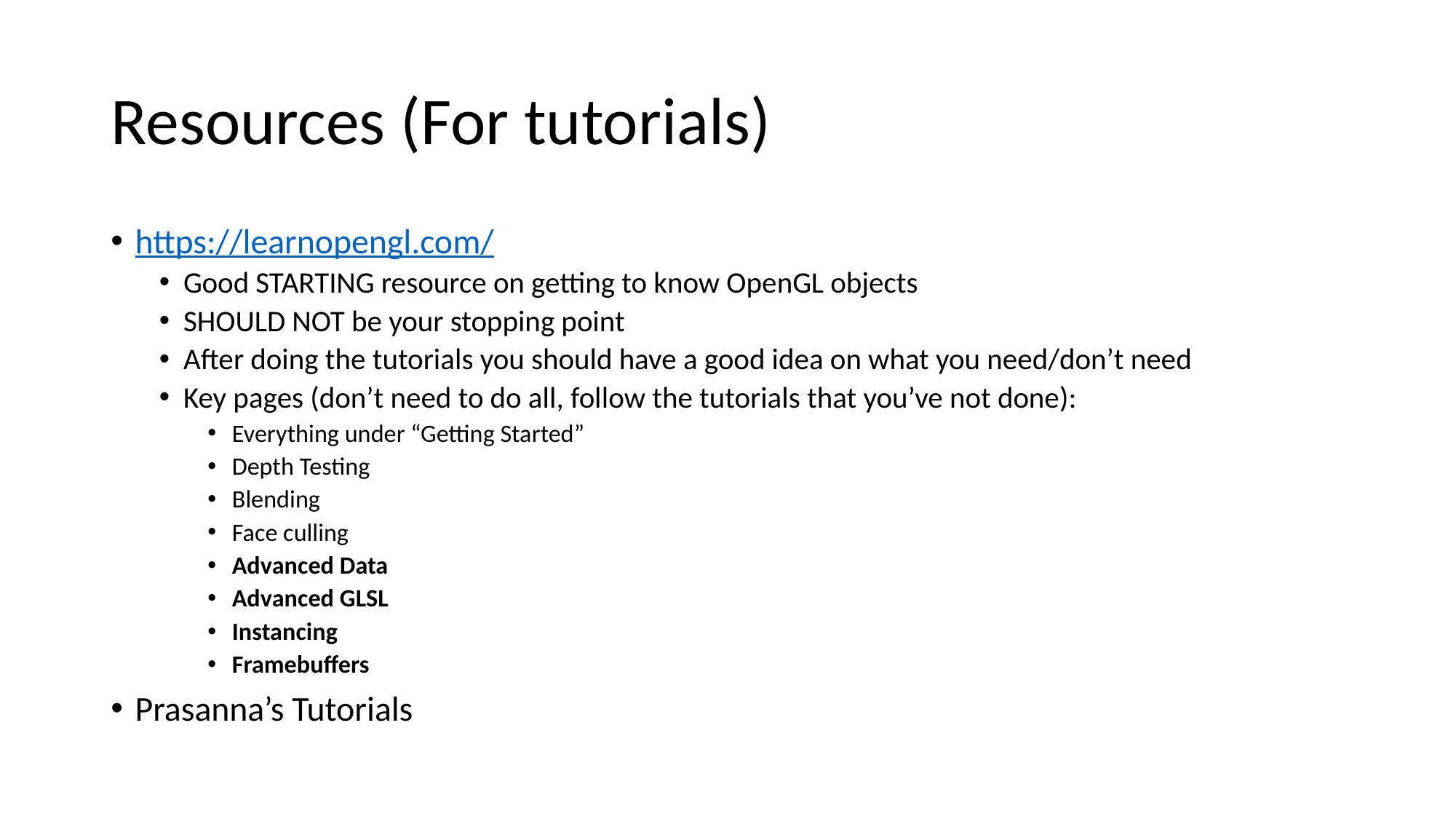

# Resources (For tutorials)
https://learnopengl.com/
Good STARTING resource on getting to know OpenGL objects
SHOULD NOT be your stopping point
After doing the tutorials you should have a good idea on what you need/don’t need
Key pages (don’t need to do all, follow the tutorials that you’ve not done):
Everything under “Getting Started”
Depth Testing
Blending
Face culling
Advanced Data
Advanced GLSL
Instancing
Framebuffers
Prasanna’s Tutorials